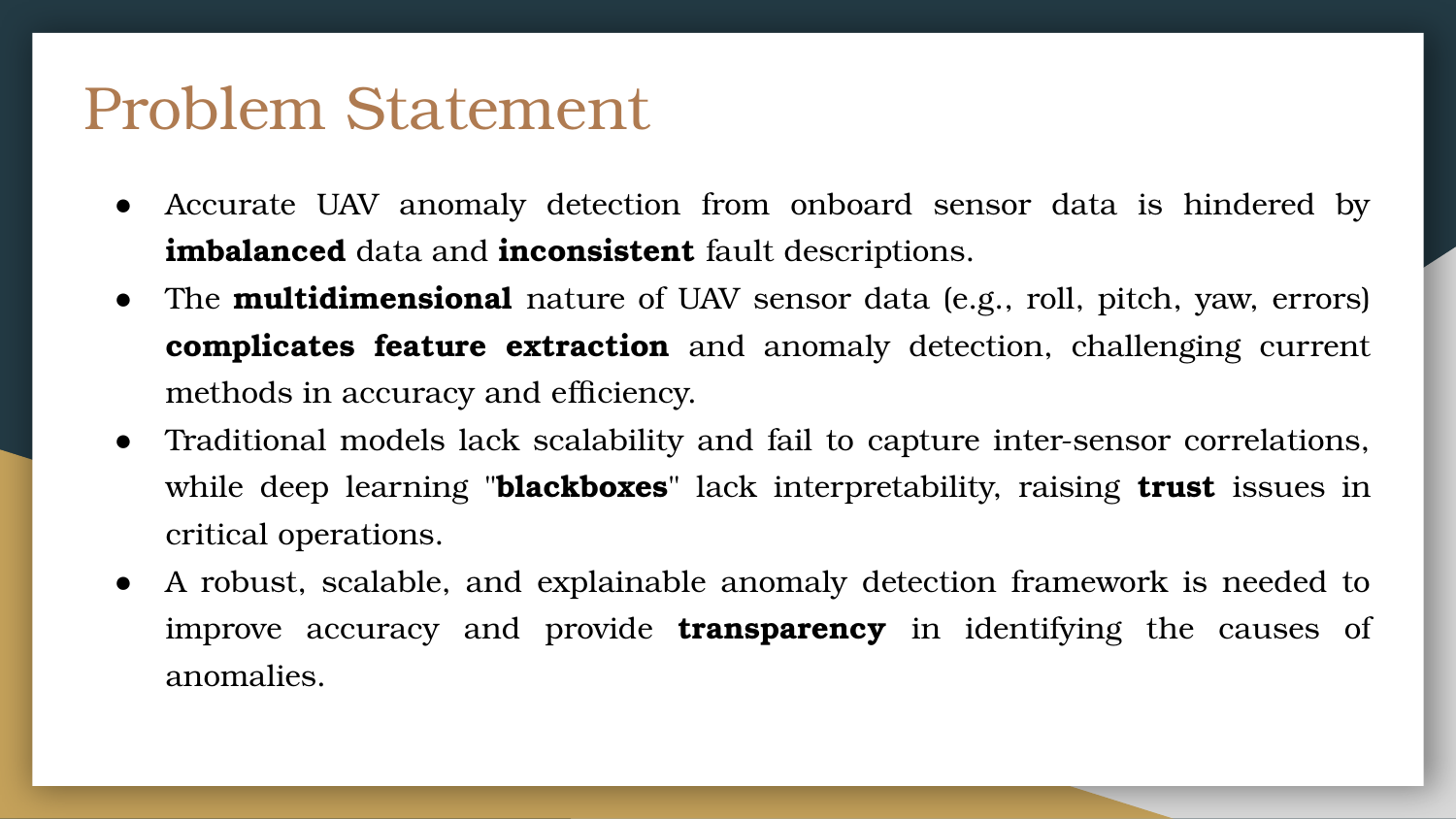

# Problem Statement
Accurate UAV anomaly detection from onboard sensor data is hindered by imbalanced data and inconsistent fault descriptions.
The multidimensional nature of UAV sensor data (e.g., roll, pitch, yaw, errors) complicates feature extraction and anomaly detection, challenging current methods in accuracy and efficiency.
Traditional models lack scalability and fail to capture inter-sensor correlations, while deep learning "blackboxes" lack interpretability, raising trust issues in critical operations.
A robust, scalable, and explainable anomaly detection framework is needed to improve accuracy and provide transparency in identifying the causes of anomalies.